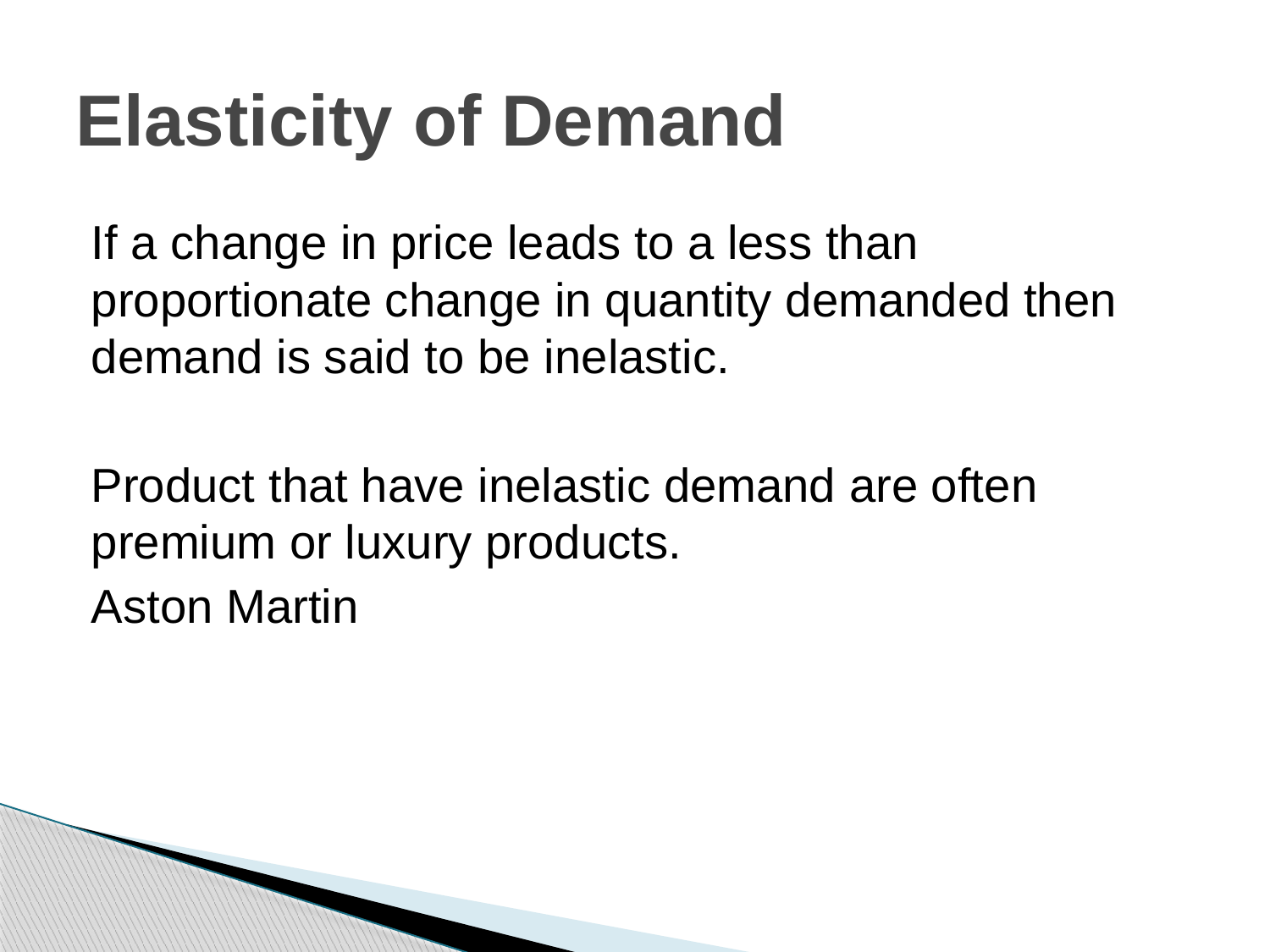

# Elasticity of Demand
If a change in price leads to a less than proportionate change in quantity demanded then demand is said to be inelastic.

Product that have inelastic demand are often premium or luxury products.
Aston Martin